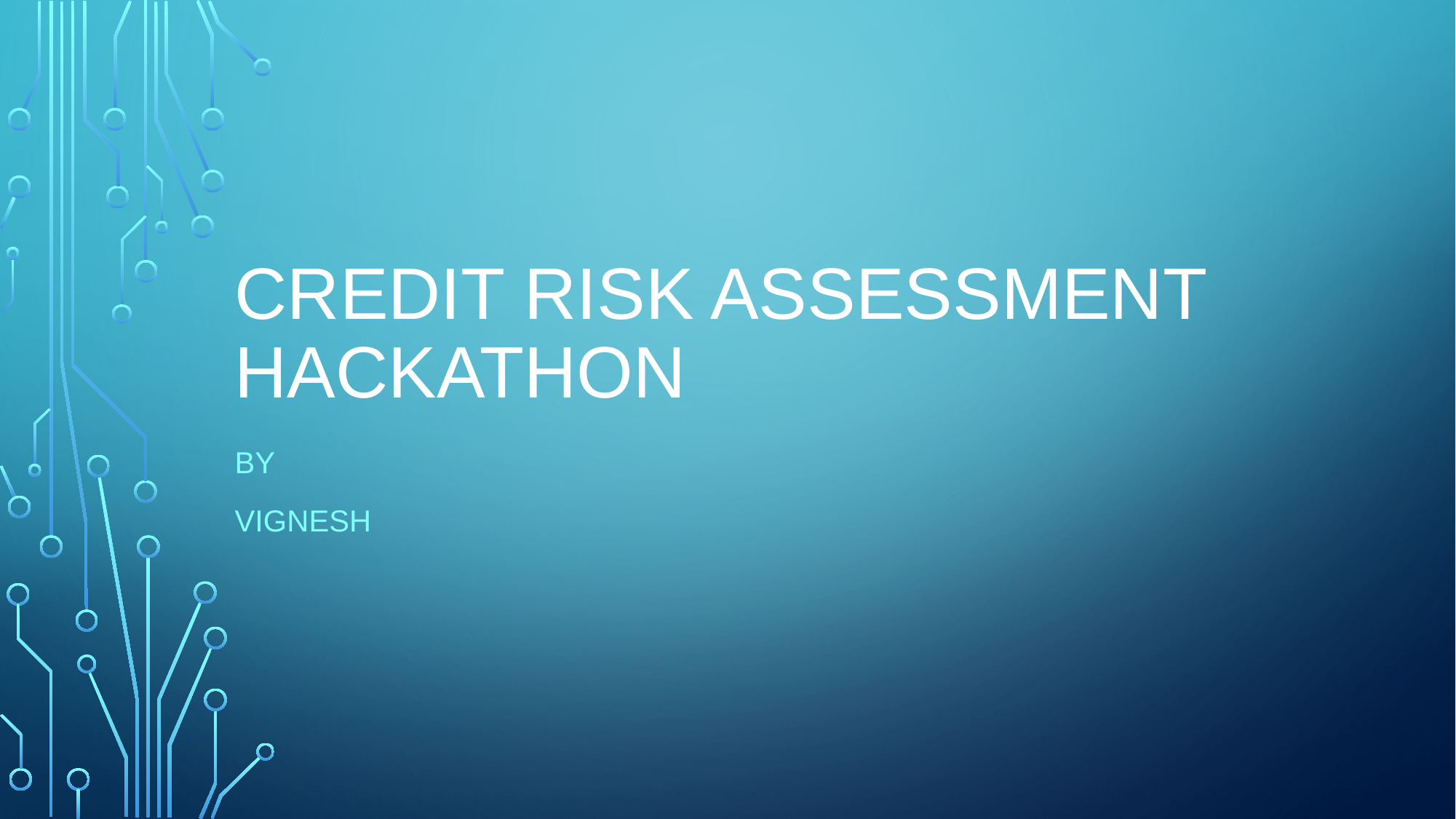

# Credit Risk Assessment Hackathon
By
Vignesh